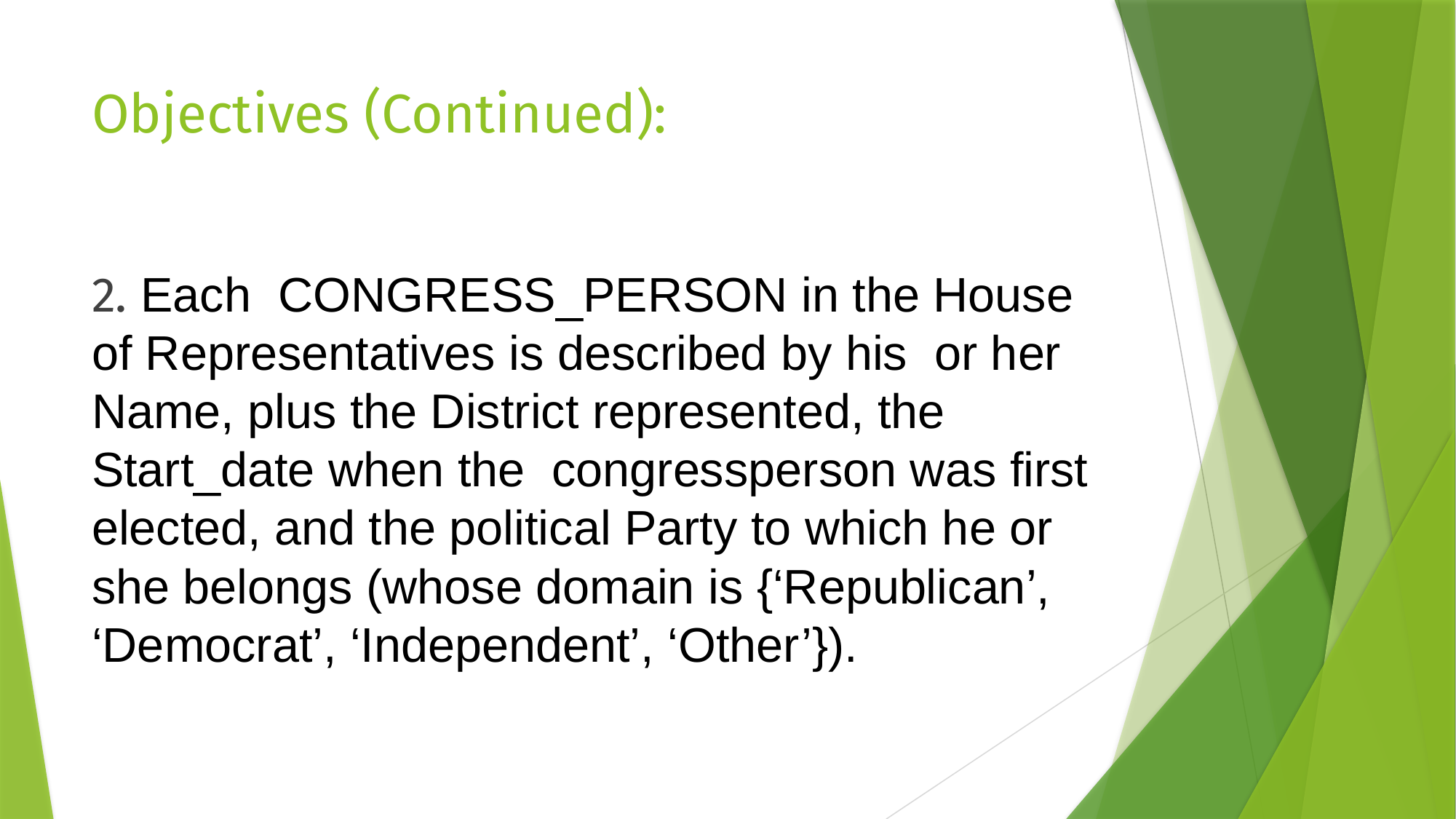

# Objectives (Continued):
2. Each  CONGRESS_PERSON in the House of Representatives is described by his  or her Name, plus the District represented, the Start_date when the  congressperson was first elected, and the political Party to which he or she belongs (whose domain is {‘Republican’, ‘Democrat’, ‘Independent’, ‘Other’}).